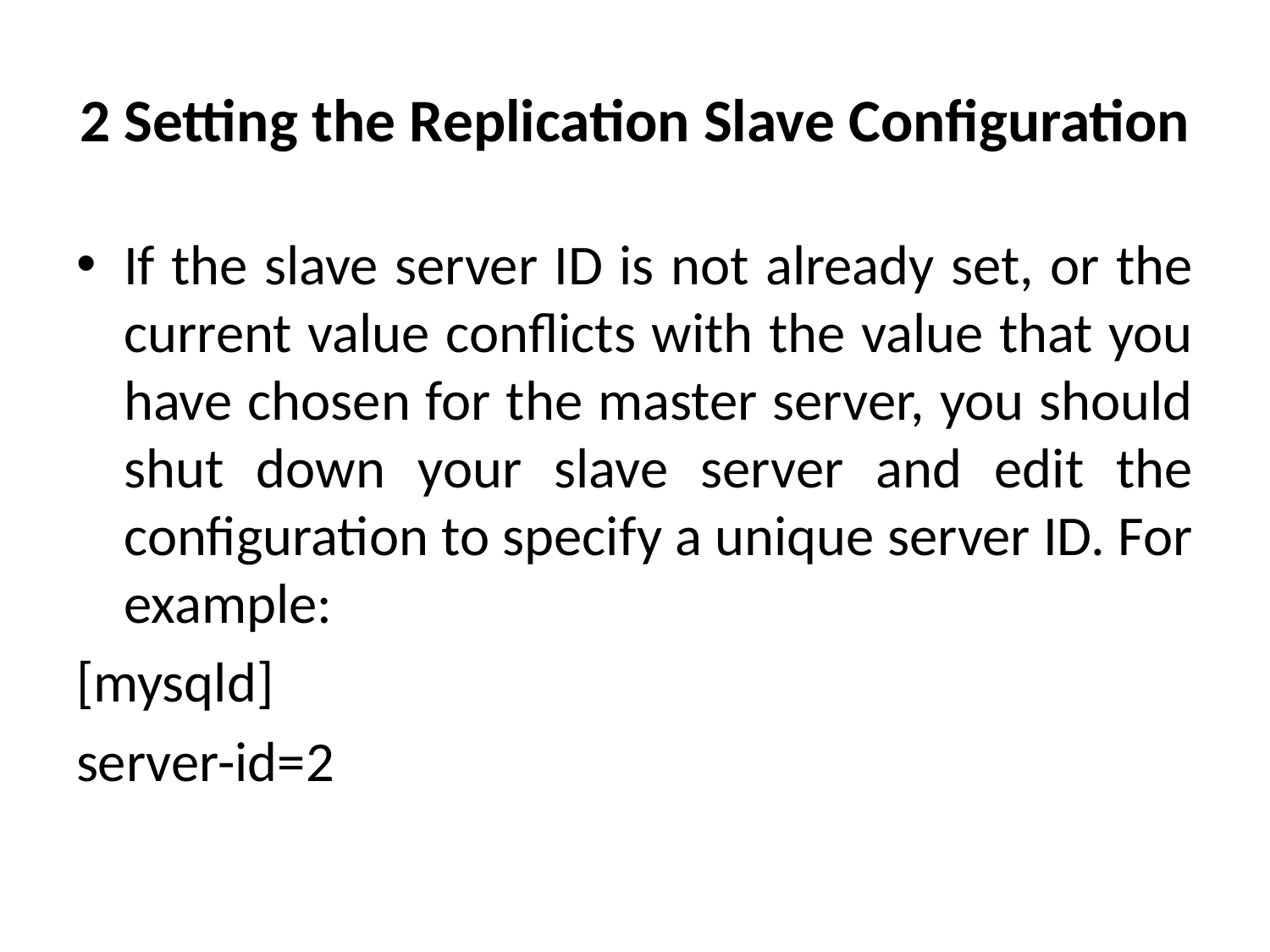

# 2 Setting the Replication Slave Configuration
If the slave server ID is not already set, or the current value conflicts with the value that you have chosen for the master server, you should shut down your slave server and edit the configuration to specify a unique server ID. For example:
[mysqld]
server-id=2